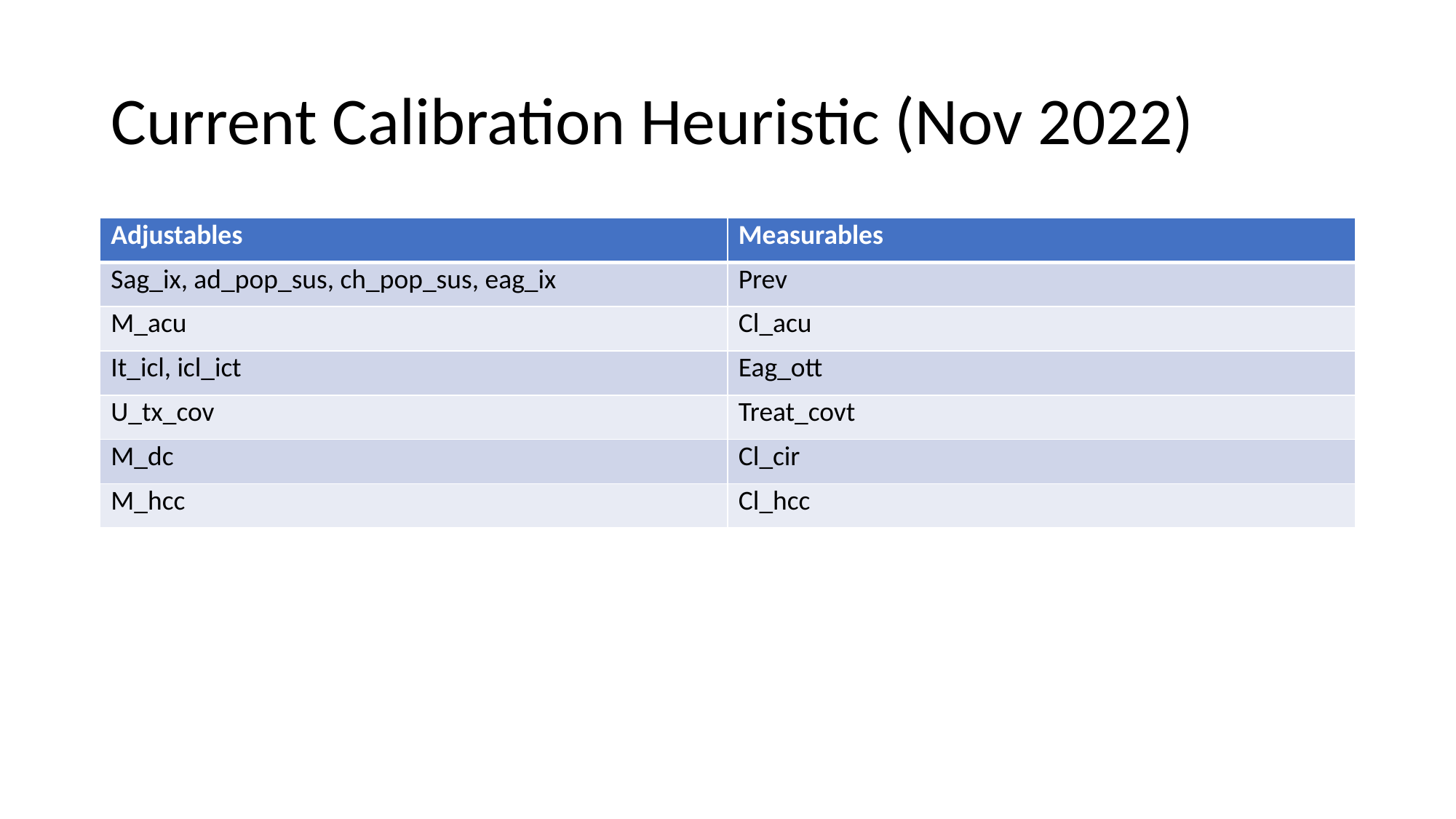

# Current Calibration Heuristic (Nov 2022)
| Adjustables | Measurables |
| --- | --- |
| Sag\_ix, ad\_pop\_sus, ch\_pop\_sus, eag\_ix | Prev |
| M\_acu | Cl\_acu |
| It\_icl, icl\_ict | Eag\_ott |
| U\_tx\_cov | Treat\_covt |
| M\_dc | Cl\_cir |
| M\_hcc | Cl\_hcc |